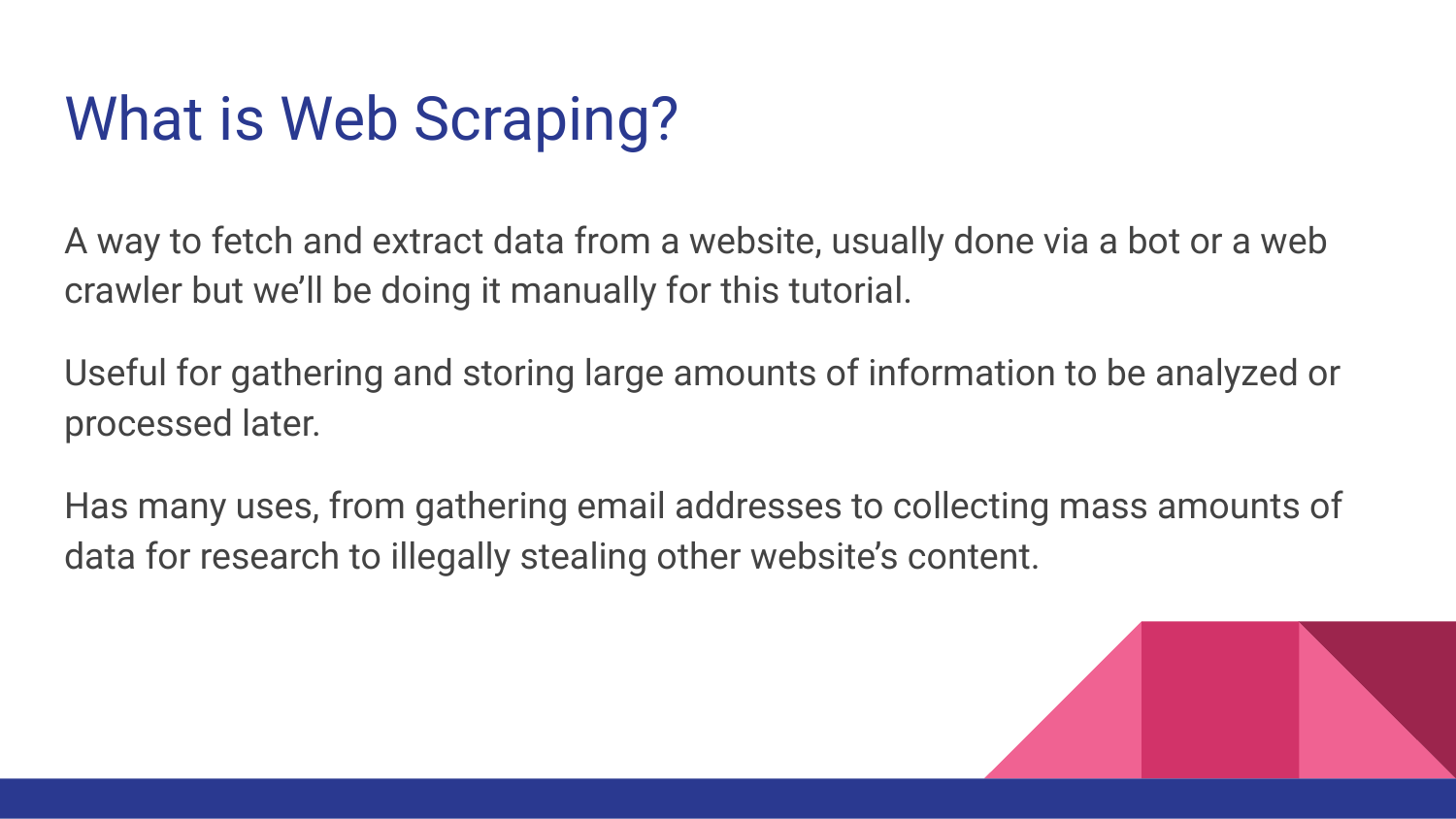

# What is Web Scraping?
A way to fetch and extract data from a website, usually done via a bot or a web crawler but we’ll be doing it manually for this tutorial.
Useful for gathering and storing large amounts of information to be analyzed or processed later.
Has many uses, from gathering email addresses to collecting mass amounts of data for research to illegally stealing other website’s content.